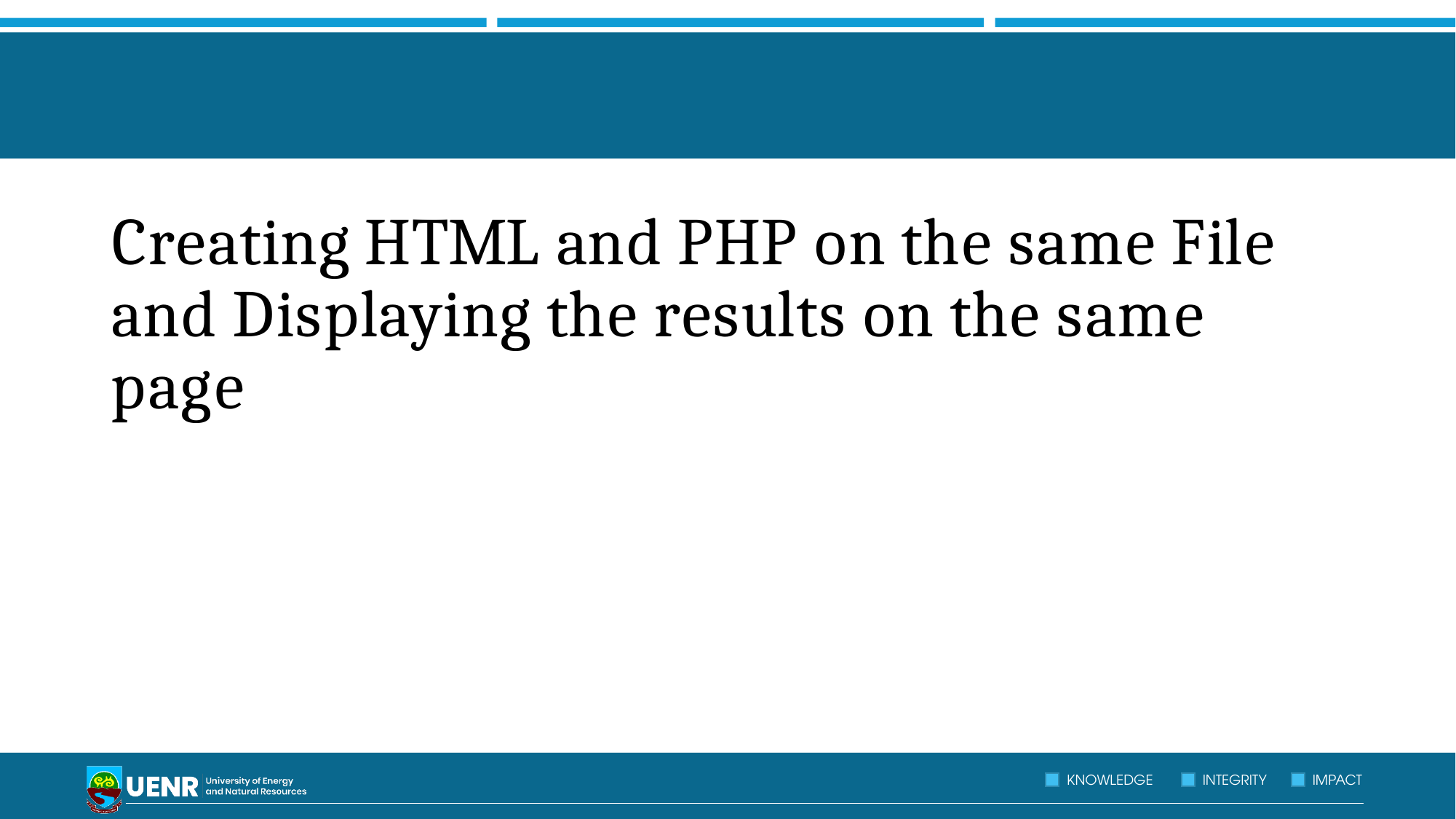

#
Creating HTML and PHP on the same File and Displaying the results on the same page